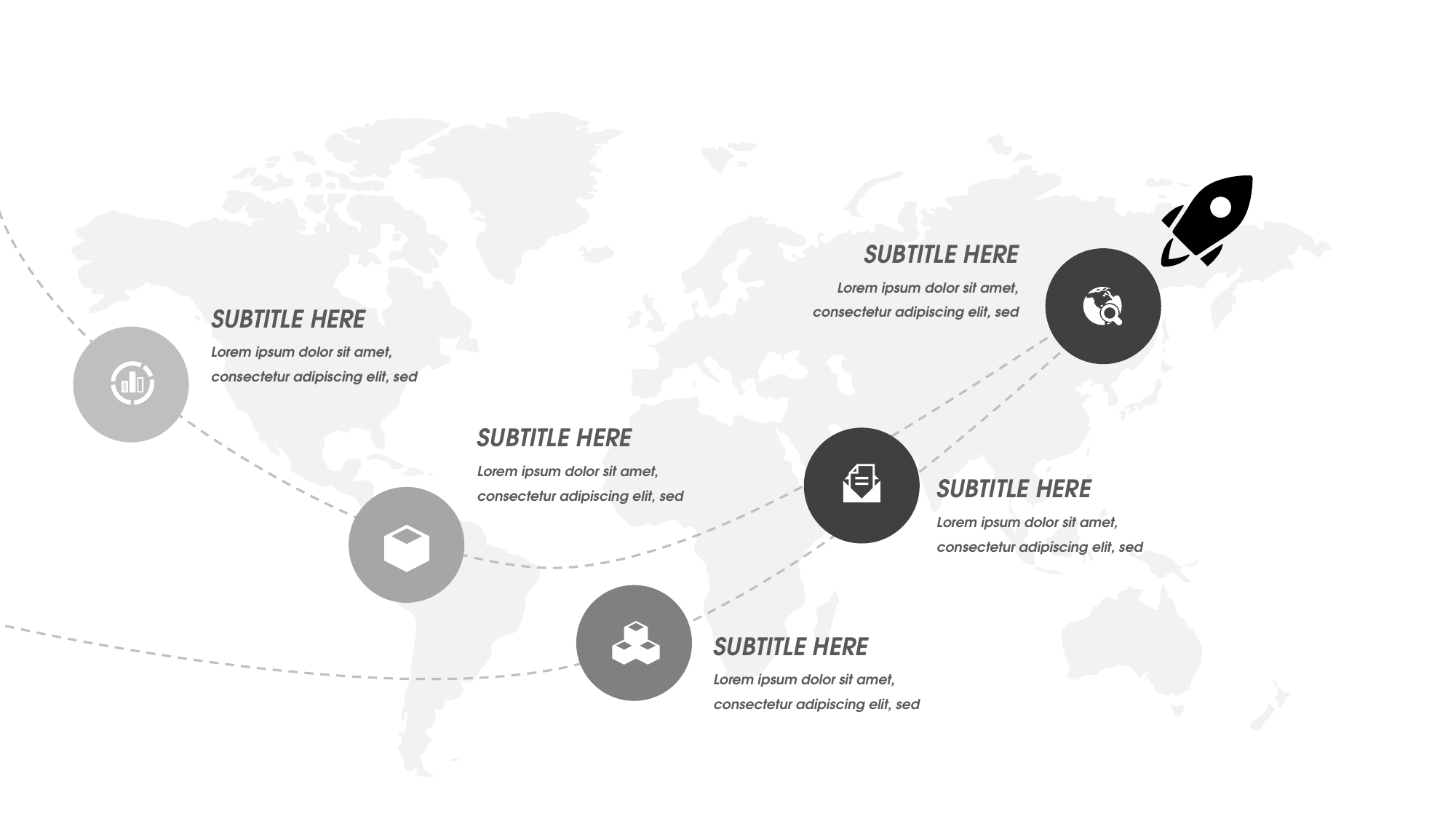

SUBTITLE HERE

Lorem ipsum dolor sit amet, consectetur adipiscing elit, sed

SUBTITLE HERE

Lorem ipsum dolor sit amet, consectetur adipiscing elit, sed

SUBTITLE HERE

Lorem ipsum dolor sit amet, consectetur adipiscing elit, sed

SUBTITLE HERE

Lorem ipsum dolor sit amet, consectetur adipiscing elit, sed

SUBTITLE HERE
Lorem ipsum dolor sit amet, consectetur adipiscing elit, sed